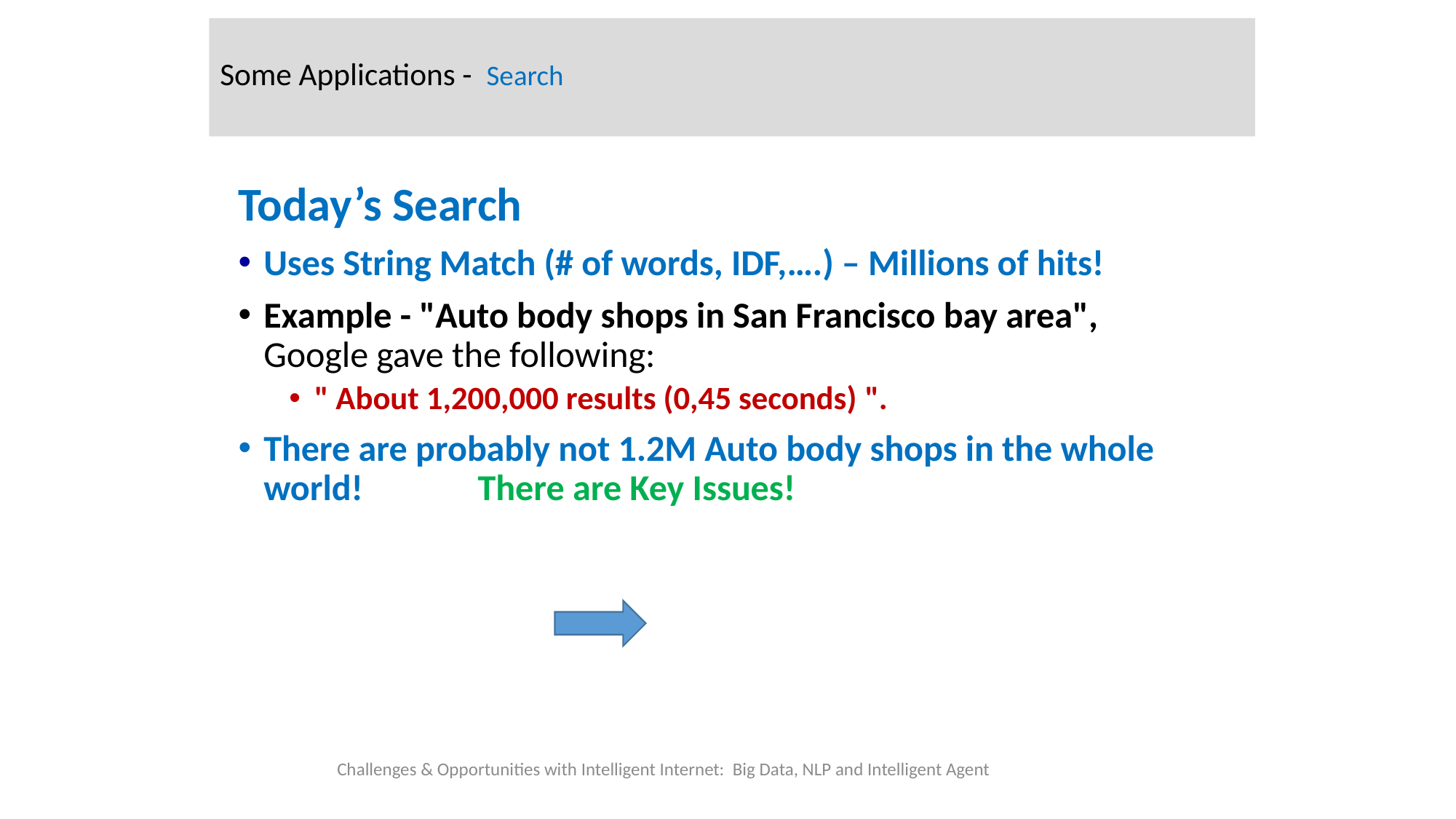

# Some Applications -  Search

Today’s Search
Uses String Match (# of words, IDF,….) – Millions of hits!
Example - "Auto body shops in San Francisco bay area",  Google gave the following:
" About 1,200,000 results (0,45 seconds) ".
There are probably not 1.2M Auto body shops in the whole world!              There are Key Issues!

Challenges & Opportunities with Intelligent Internet:  Big Data, NLP and Intelligent Agent
23